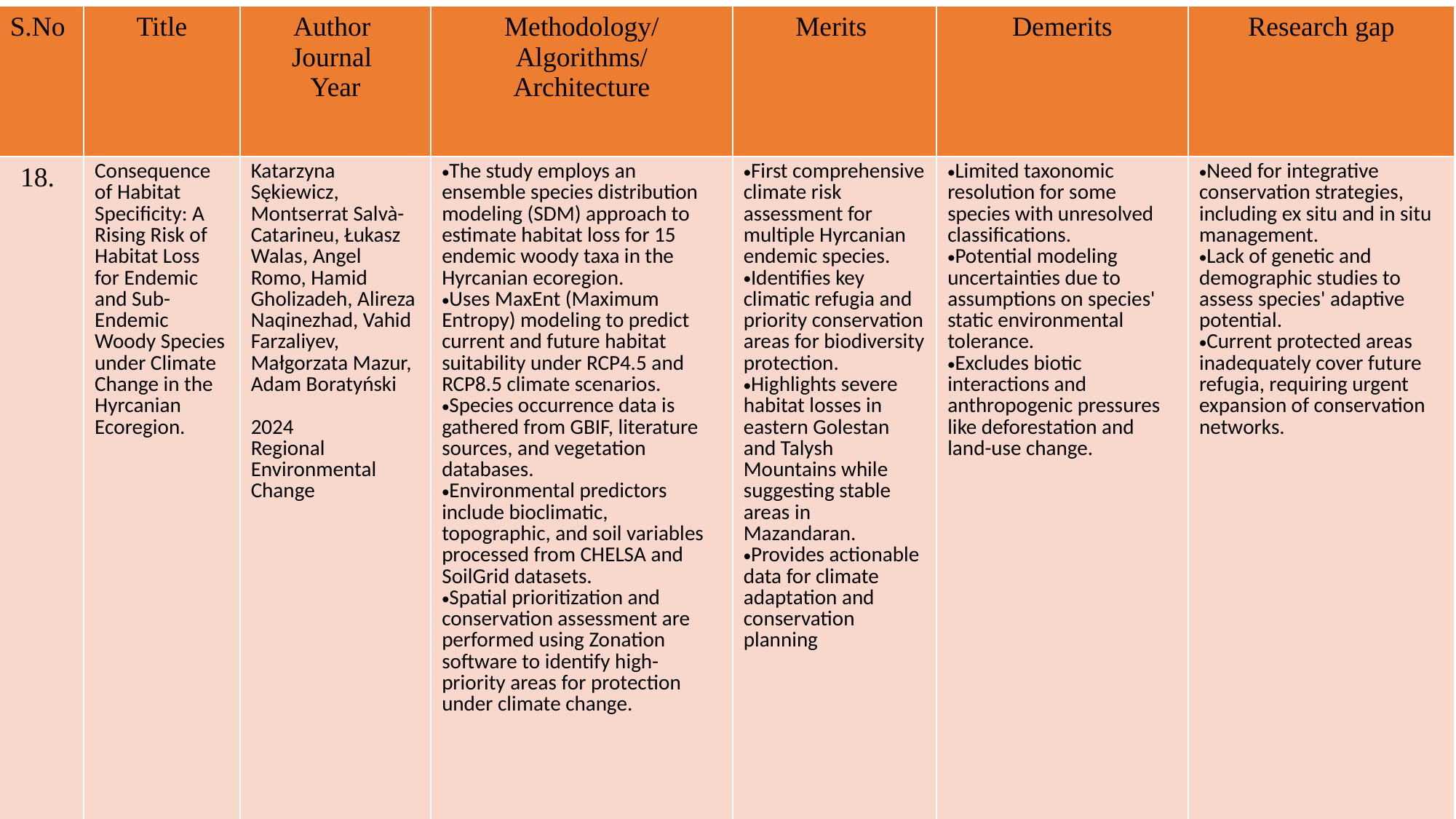

| S.No | Title | Author  Journal  Year | Methodology/ Algorithms/ Architecture | Merits | Demerits | Research gap |
| --- | --- | --- | --- | --- | --- | --- |
| 18. | Consequence of Habitat Specificity: A Rising Risk of Habitat Loss for Endemic and Sub-Endemic Woody Species under Climate Change in the Hyrcanian Ecoregion. | Katarzyna Sękiewicz, Montserrat Salvà-Catarineu, Łukasz Walas, Angel Romo, Hamid Gholizadeh, Alireza Naqinezhad, Vahid Farzaliyev, Małgorzata Mazur, Adam Boratyński 2024 Regional Environmental Change | The study employs an ensemble species distribution modeling (SDM) approach to estimate habitat loss for 15 endemic woody taxa in the Hyrcanian ecoregion. Uses MaxEnt (Maximum Entropy) modeling to predict current and future habitat suitability under RCP4.5 and RCP8.5 climate scenarios. Species occurrence data is gathered from GBIF, literature sources, and vegetation databases. Environmental predictors include bioclimatic, topographic, and soil variables processed from CHELSA and SoilGrid datasets. Spatial prioritization and conservation assessment are performed using Zonation software to identify high-priority areas for protection under climate change. | First comprehensive climate risk assessment for multiple Hyrcanian endemic species. Identifies key climatic refugia and priority conservation areas for biodiversity protection. Highlights severe habitat losses in eastern Golestan and Talysh Mountains while suggesting stable areas in Mazandaran. Provides actionable data for climate adaptation and conservation planning | Limited taxonomic resolution for some species with unresolved classifications. Potential modeling uncertainties due to assumptions on species' static environmental tolerance. Excludes biotic interactions and anthropogenic pressures like deforestation and land-use change. | Need for integrative conservation strategies, including ex situ and in situ management. Lack of genetic and demographic studies to assess species' adaptive potential. Current protected areas inadequately cover future refugia, requiring urgent expansion of conservation networks. |
#